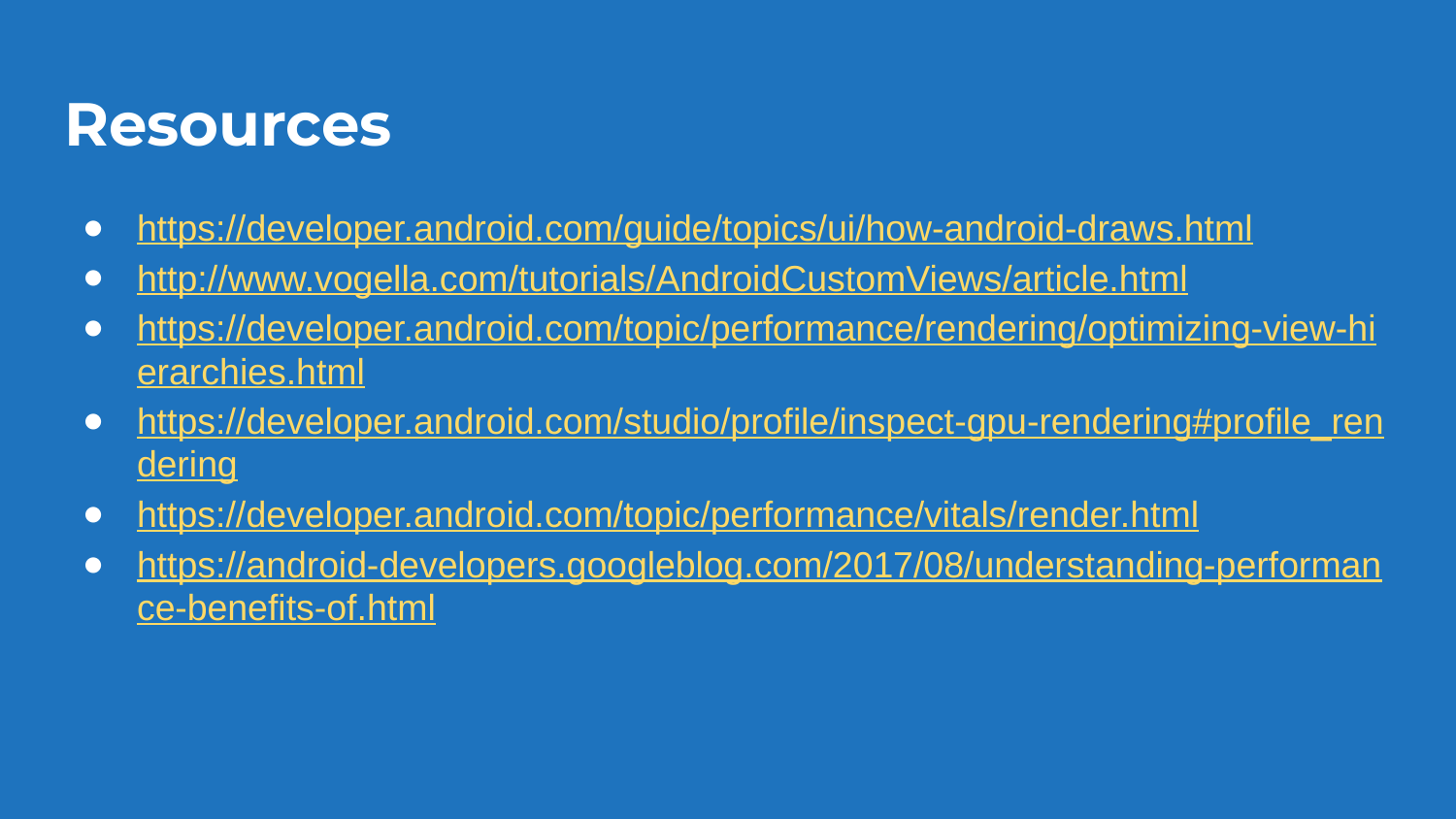

# Resources
https://developer.android.com/guide/topics/ui/how-android-draws.html
http://www.vogella.com/tutorials/AndroidCustomViews/article.html
https://developer.android.com/topic/performance/rendering/optimizing-view-hierarchies.html
https://developer.android.com/studio/profile/inspect-gpu-rendering#profile_rendering
https://developer.android.com/topic/performance/vitals/render.html
https://android-developers.googleblog.com/2017/08/understanding-performance-benefits-of.html